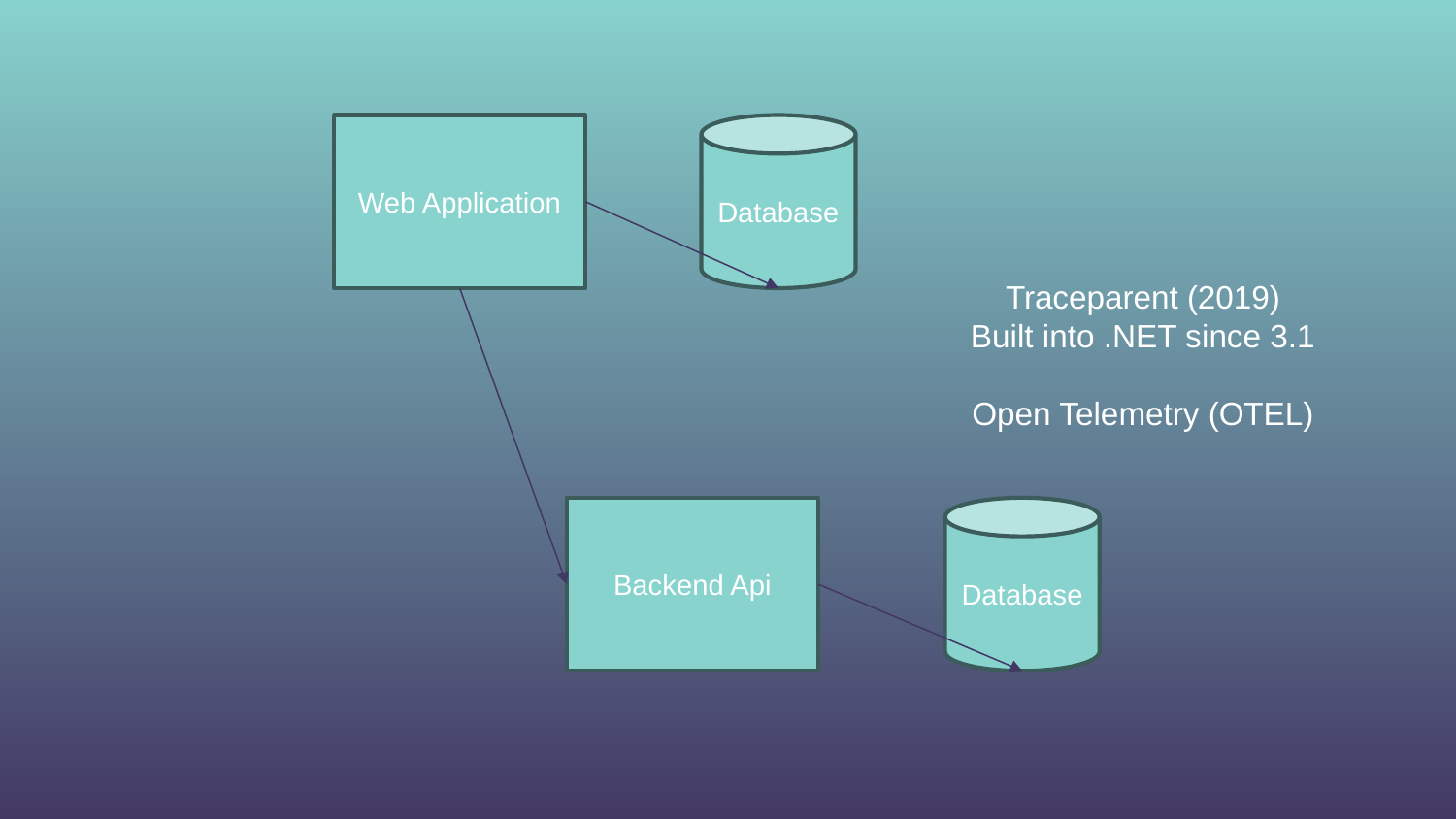

Web Application
Database
Traceparent (2019)
Built into .NET since 3.1

Open Telemetry (OTEL)
Backend Api
Database